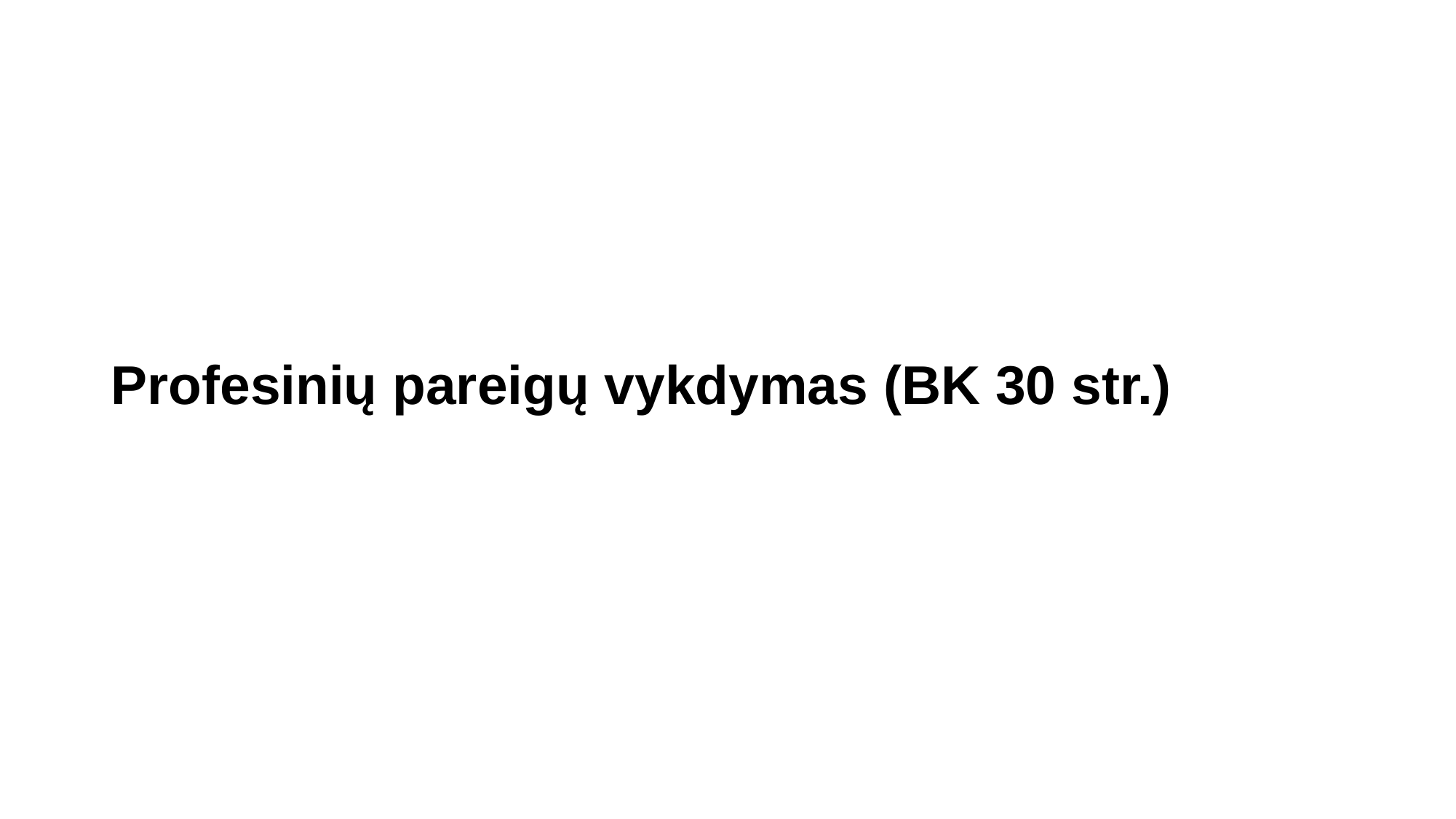

# Profesinių pareigų vykdymas (BK 30 str.)